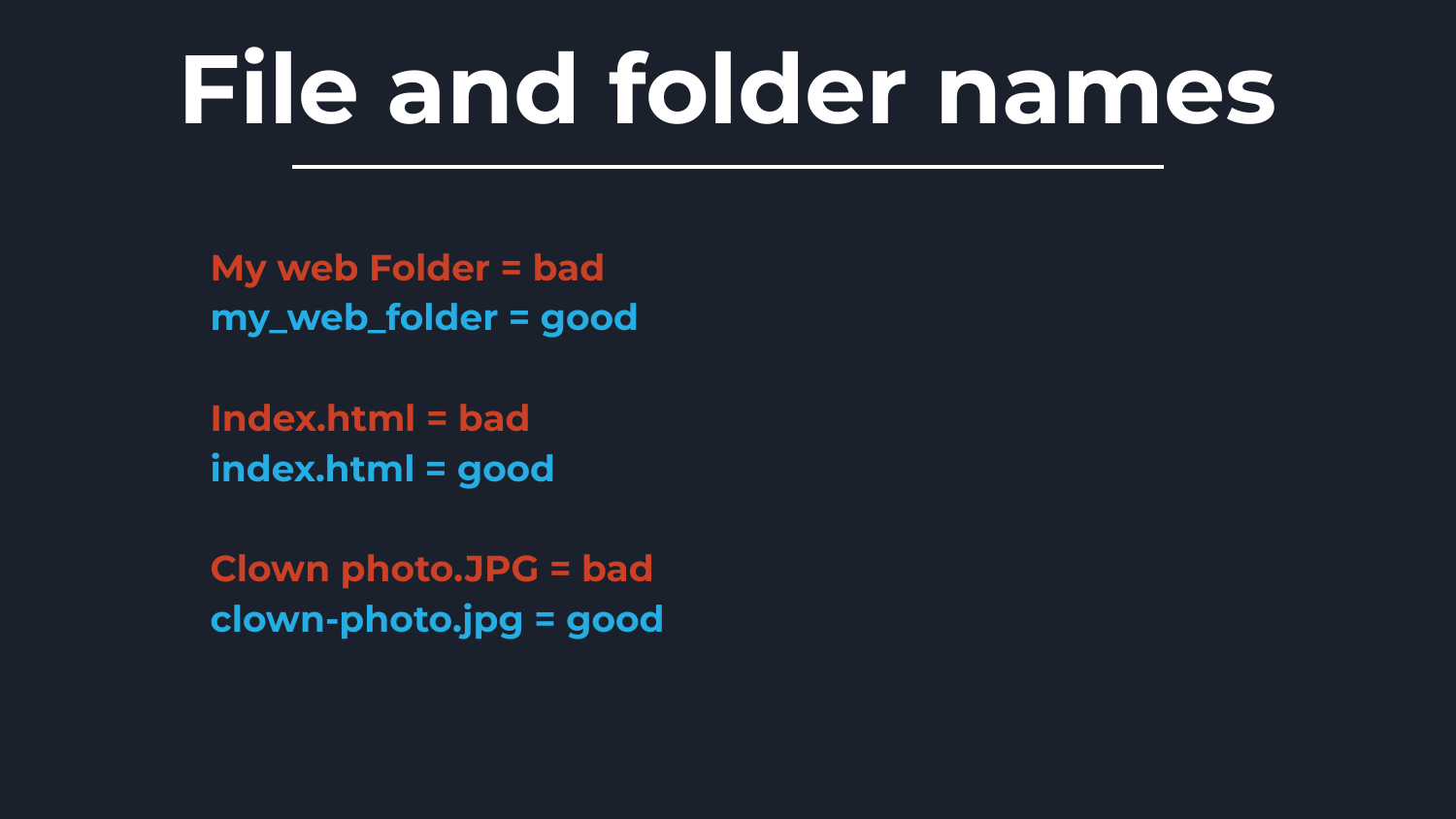

File and folder names
My web Folder = bad
my_web_folder = good

Index.html = bad
index.html = good

Clown photo.JPG = bad
clown-photo.jpg = good